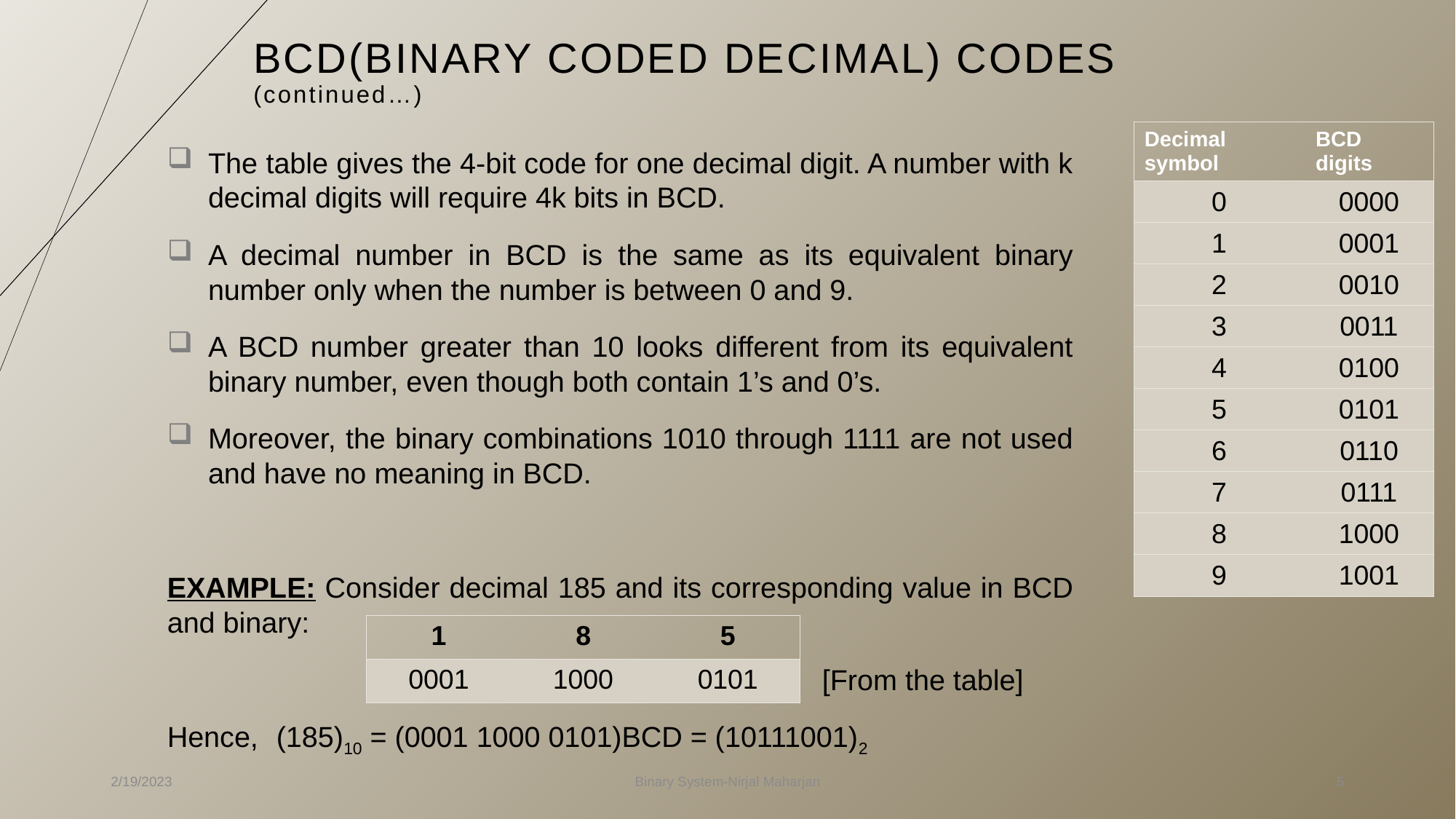

# Bcd(binary coded decimal) codes (continued…)
| Decimal symbol | BCD digits |
| --- | --- |
| 0 | 0000 |
| 1 | 0001 |
| 2 | 0010 |
| 3 | 0011 |
| 4 | 0100 |
| 5 | 0101 |
| 6 | 0110 |
| 7 | 0111 |
| 8 | 1000 |
| 9 | 1001 |
The table gives the 4‐bit code for one decimal digit. A number with k decimal digits will require 4k bits in BCD.
A decimal number in BCD is the same as its equivalent binary number only when the number is between 0 and 9.
A BCD number greater than 10 looks different from its equivalent binary number, even though both contain 1’s and 0’s.
Moreover, the binary combinations 1010 through 1111 are not used and have no meaning in BCD.

EXAMPLE: Consider decimal 185 and its corresponding value in BCD and binary:
						[From the table]
Hence,	(185)10 = (0001 1000 0101)BCD = (10111001)2
| 1 | 8 | 5 |
| --- | --- | --- |
| 0001 | 1000 | 0101 |
2/19/2023
Binary System-Nirjal Maharjan
5